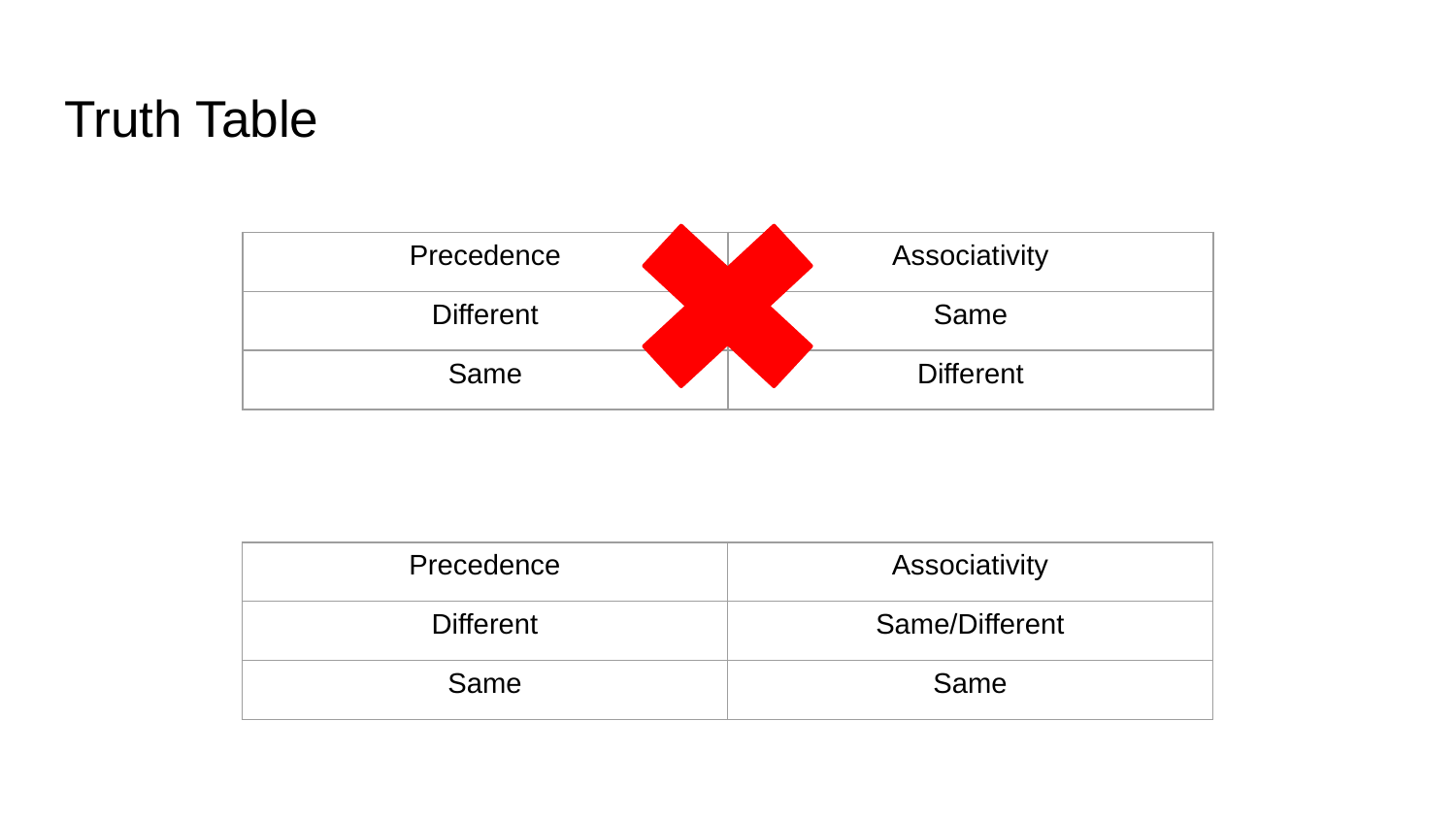

# Truth Table

| Precedence | Associativity |
| --- | --- |
| Different | Same |
| Same | Different |
| Precedence | Associativity |
| --- | --- |
| Different | Same/Different |
| Same | Same |